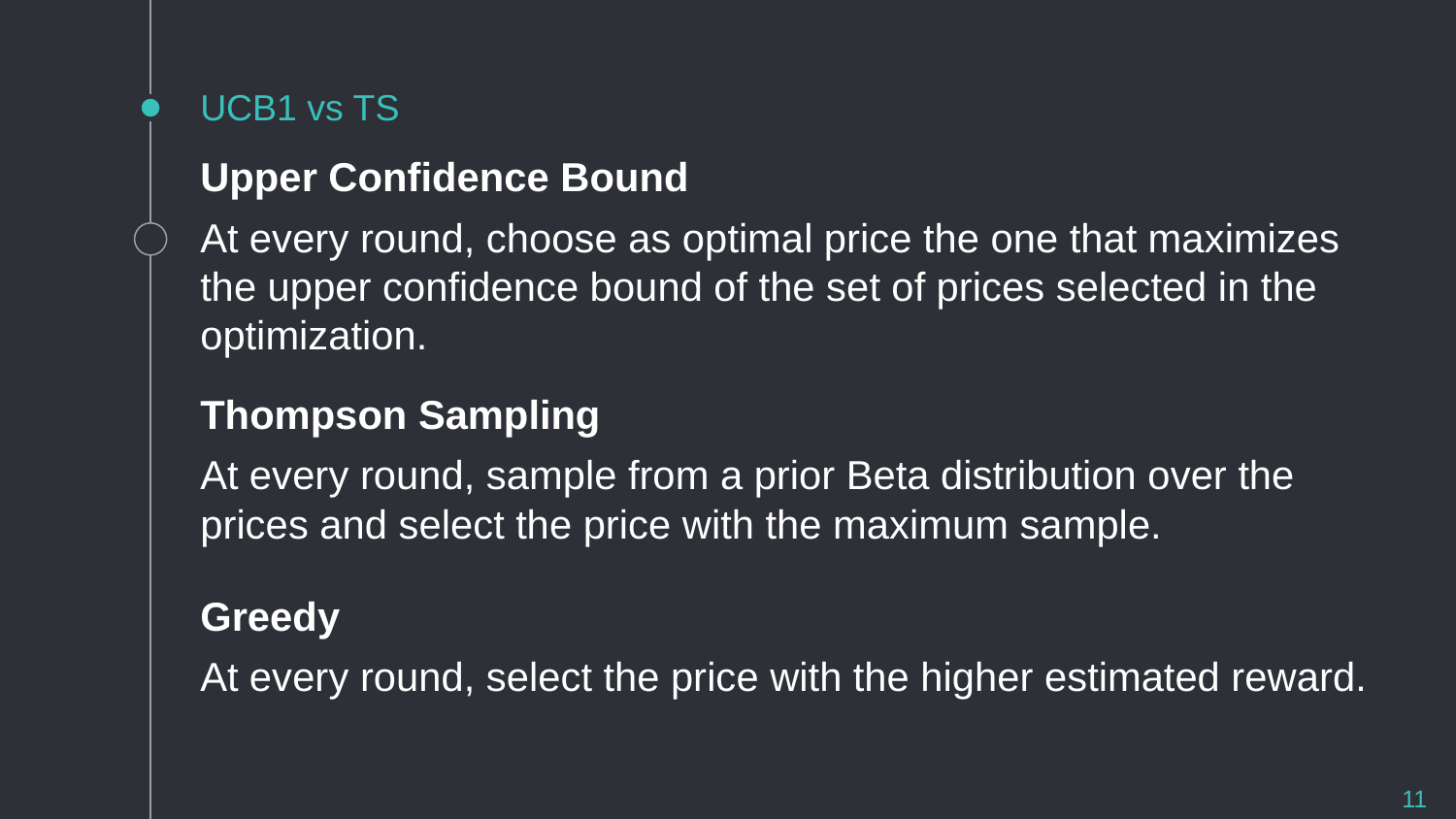

# UCB1 vs TS
Upper Confidence Bound
At every round, choose as optimal price the one that maximizes the upper confidence bound of the set of prices selected in the optimization.
Thompson Sampling
At every round, sample from a prior Beta distribution over the prices and select the price with the maximum sample.
Greedy
At every round, select the price with the higher estimated reward.
11